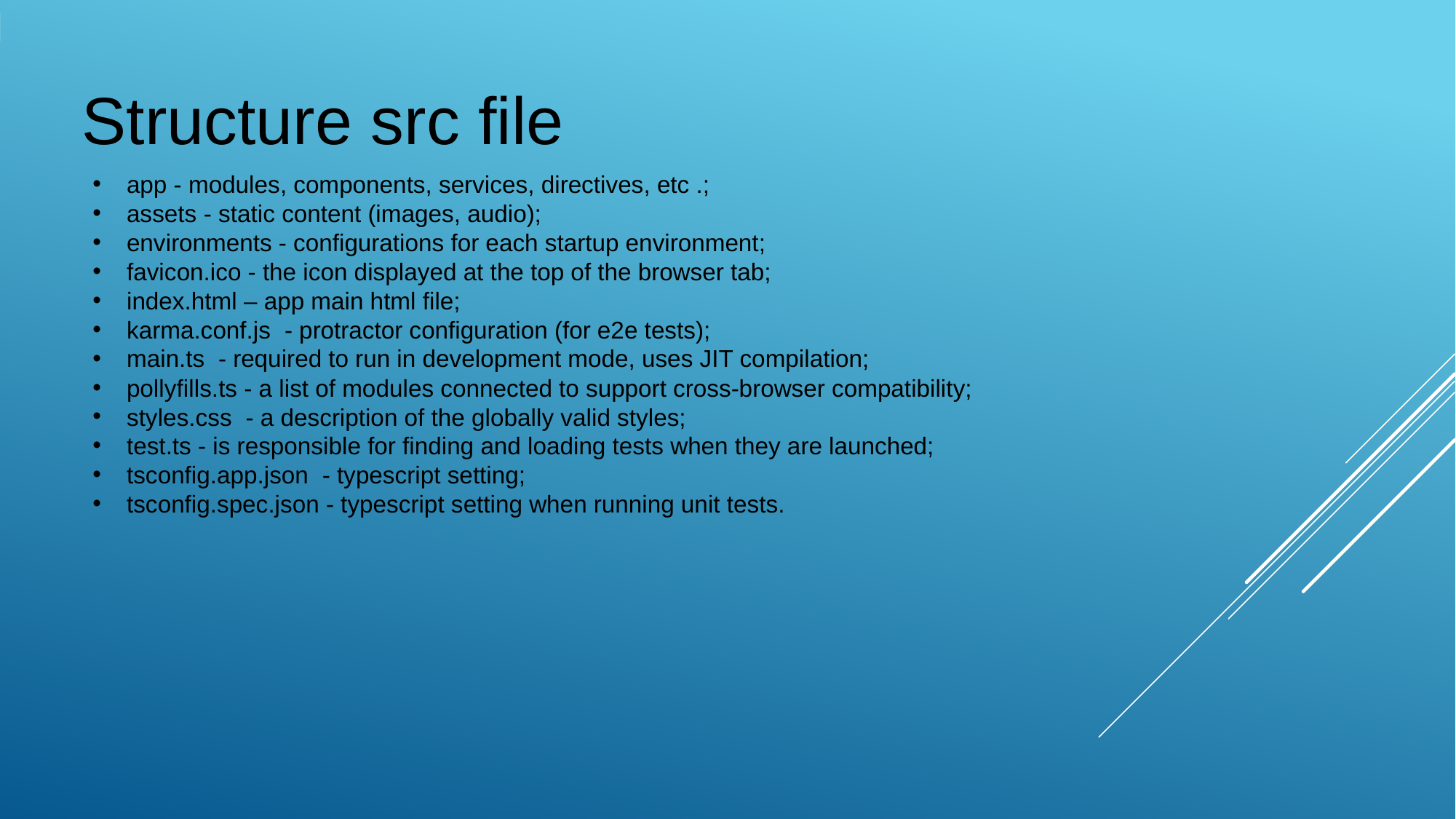

Structure src file
app - modules, components, services, directives, etc .;
assets - static content (images, audio);
environments - configurations for each startup environment;
favicon.ico - the icon displayed at the top of the browser tab;
index.html – app main html file;
karma.conf.js  - protractor configuration (for e2e tests);
main.ts  - required to run in development mode, uses JIT compilation;
pollyfills.ts - a list of modules connected to support cross-browser compatibility;
styles.css  - a description of the globally valid styles;
test.ts - is responsible for finding and loading tests when they are launched;
tsconfig.app.json  - typescript setting;
tsconfig.spec.json - typescript setting when running unit tests.